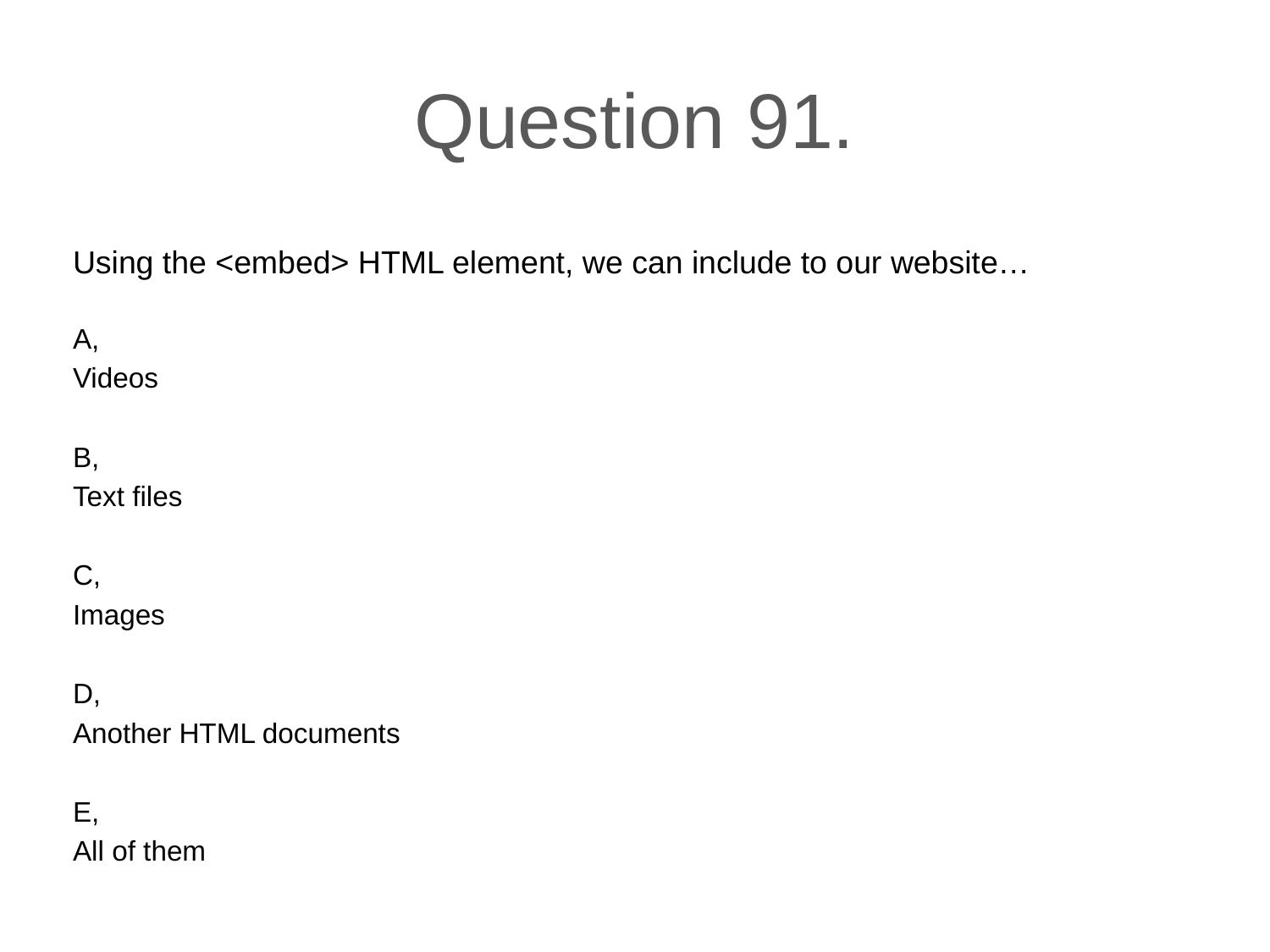

# Question 91.
Using the <embed> HTML element, we can include to our website…

A,
Videos

B,
Text files

C,
Images

D,
Another HTML documents

E,
All of them